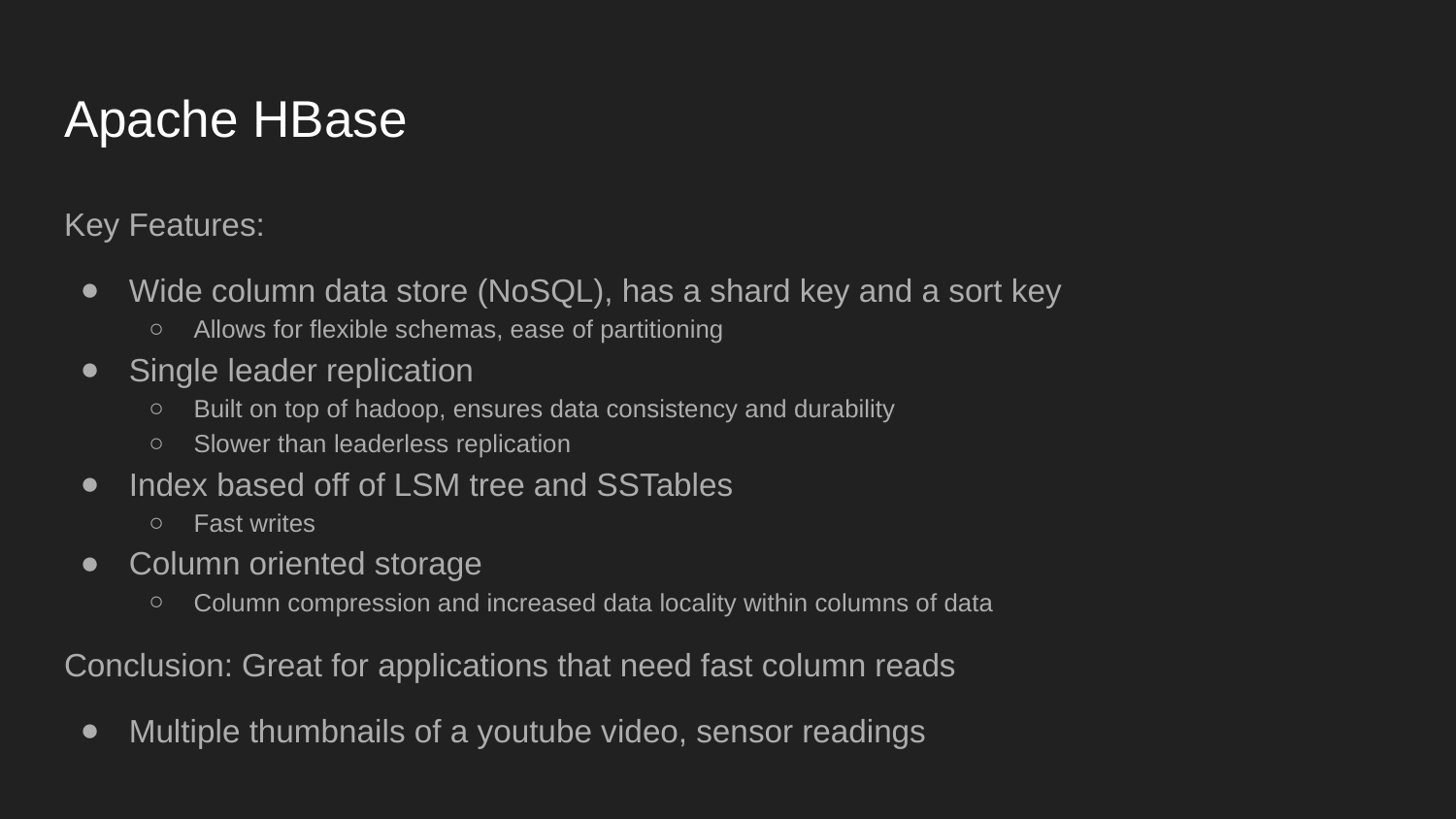

# Apache HBase
Key Features:
Wide column data store (NoSQL), has a shard key and a sort key
Allows for flexible schemas, ease of partitioning
Single leader replication
Built on top of hadoop, ensures data consistency and durability
Slower than leaderless replication
Index based off of LSM tree and SSTables
Fast writes
Column oriented storage
Column compression and increased data locality within columns of data
Conclusion: Great for applications that need fast column reads
Multiple thumbnails of a youtube video, sensor readings